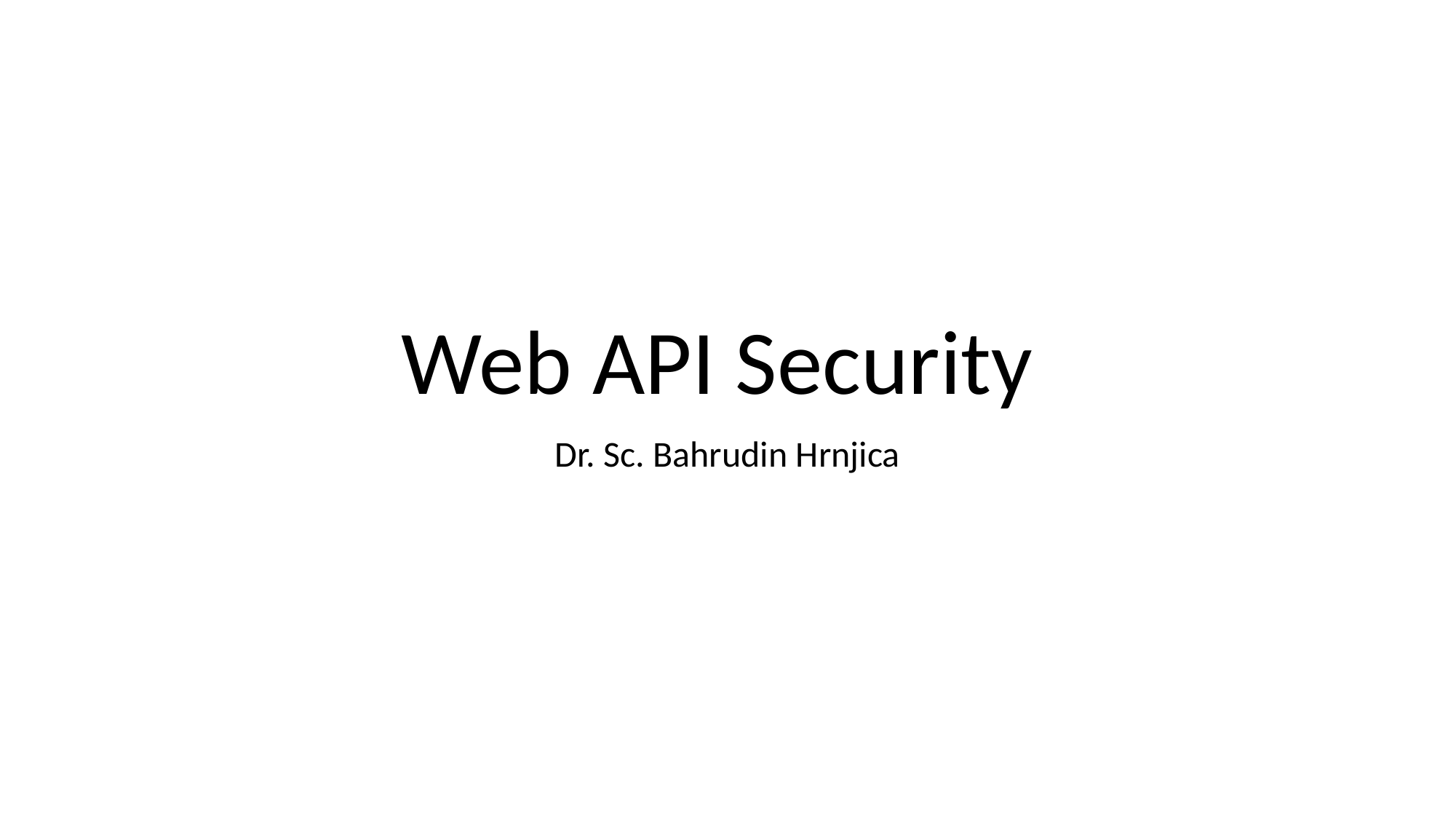

# Web API Security
Dr. Sc. Bahrudin Hrnjica